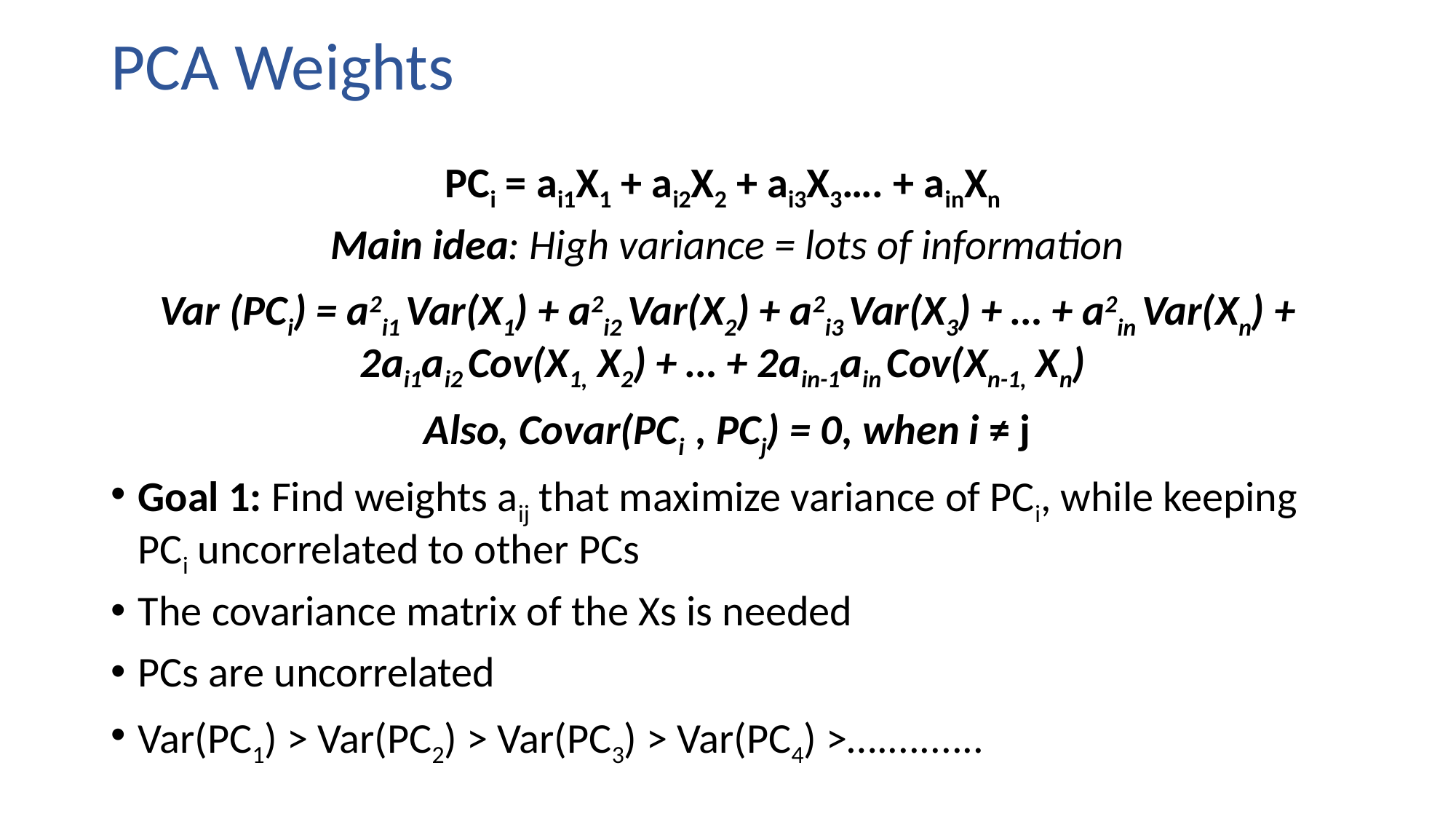

# PCA Weights
PCi = ai1X1 + ai2X2 + ai3X3…. + ainXn
Main idea: High variance = lots of information
Var (PCi) = a2i1 Var(X1) + a2i2 Var(X2) + a2i3 Var(X3) + … + a2in Var(Xn) + 2ai1ai2 Cov(X1, X2) + … + 2ain-1ain Cov(Xn-1, Xn)
Also, Covar(PCi  , PCj) = 0, when i ≠ j
Goal 1: Find weights aij that maximize variance of PCi, while keeping PCi uncorrelated to other PCs
The covariance matrix of the Xs is needed
PCs are uncorrelated
Var(PC1) > Var(PC2) > Var(PC3) > Var(PC4) >…..........